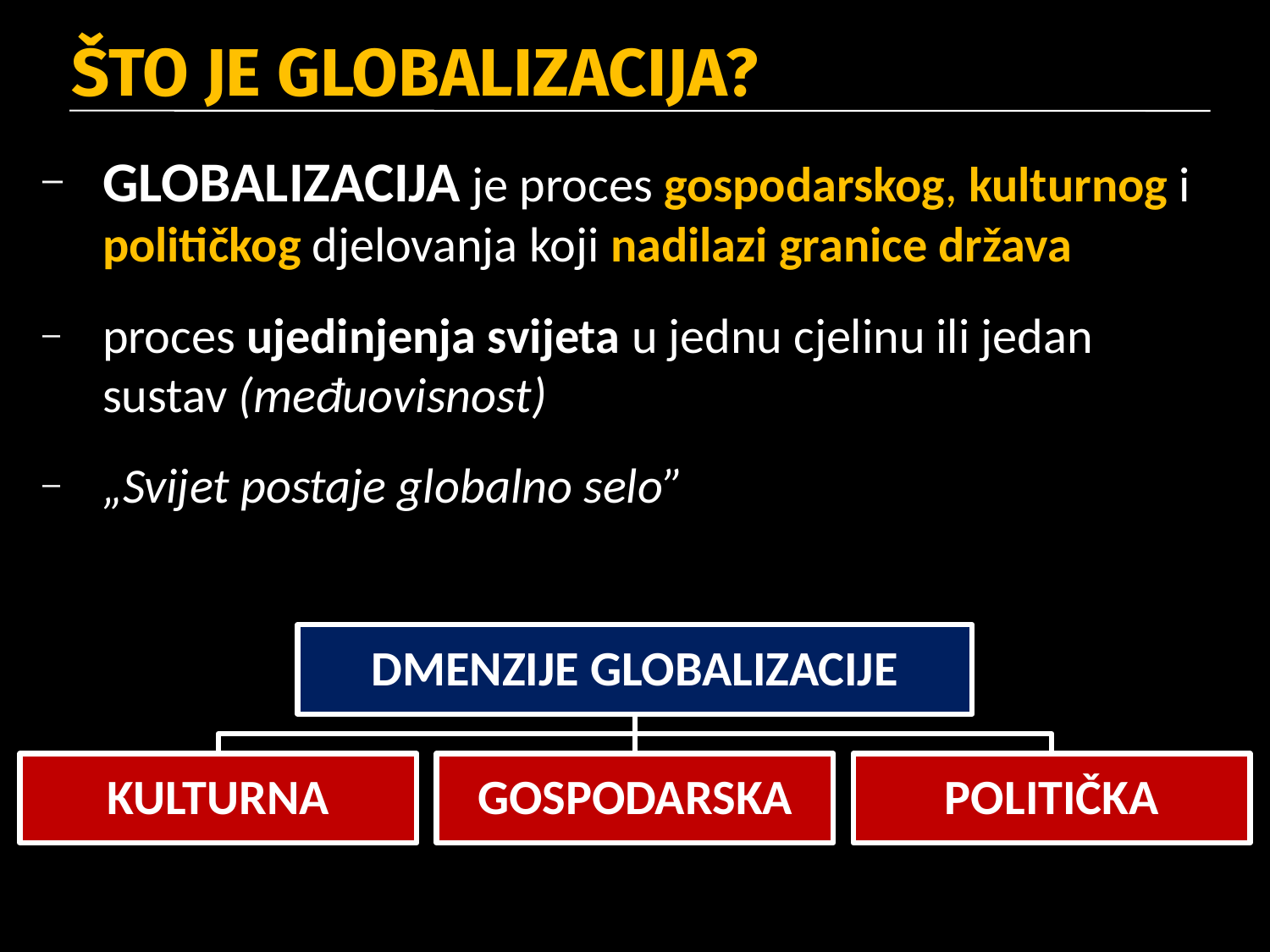

# ŠTO JE GLOBALIZACIJA?
GLOBALIZACIJA je proces gospodarskog, kulturnog i političkog djelovanja koji nadilazi granice država
proces ujedinjenja svijeta u jednu cjelinu ili jedan sustav (međuovisnost)
„Svijet postaje globalno selo”
DMENZIJE GLOBALIZACIJE
KULTURNA
GOSPODARSKA
POLITIČKA